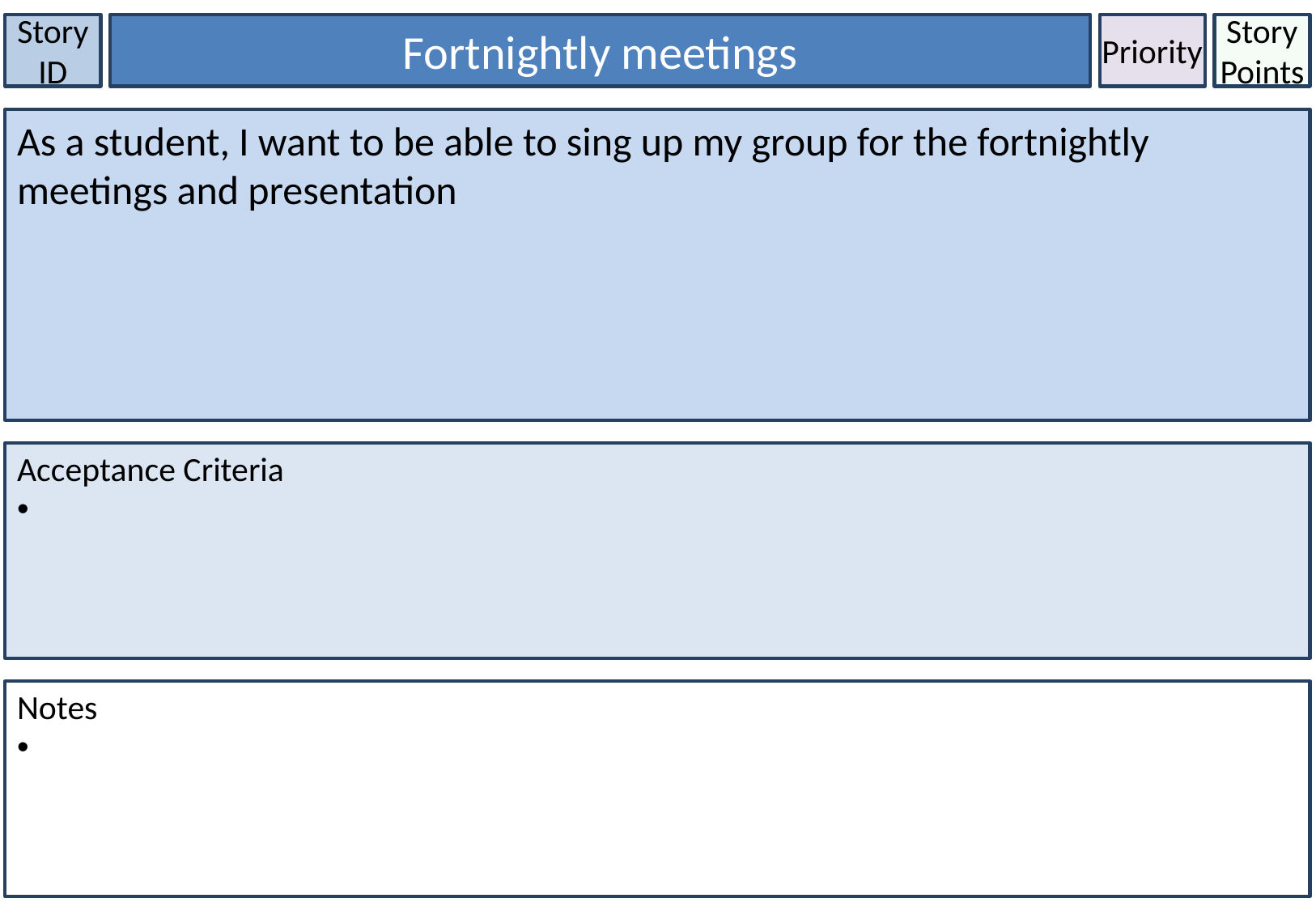

Story ID
Fortnightly meetings
Priority
Story Points
As a student, I want to be able to sing up my group for the fortnightly meetings and presentation
Acceptance Criteria

Notes